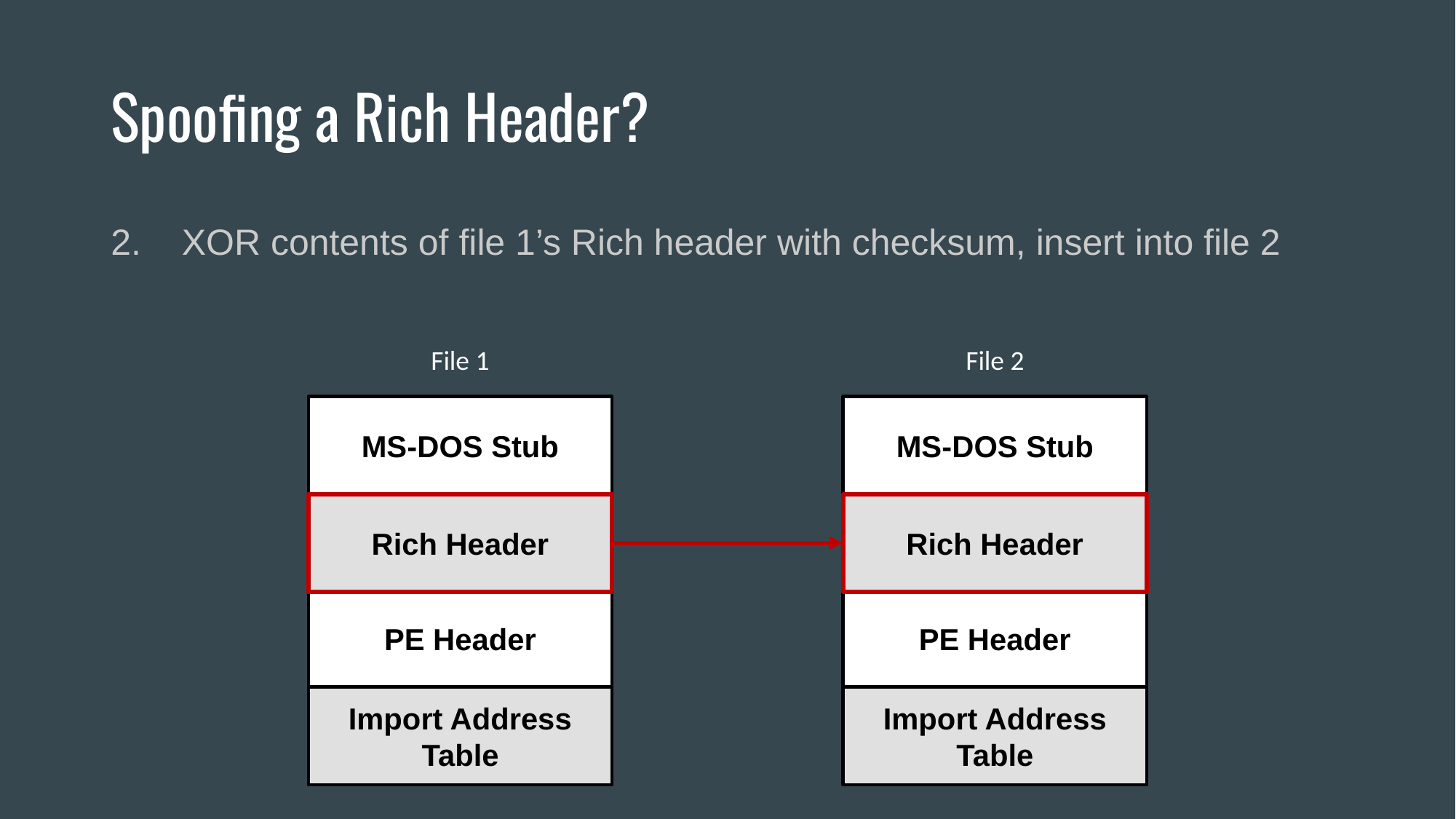

# Spoofing a Rich Header?
2.    XOR contents of file 1’s Rich header with checksum, insert into file 2
File 1
File 2
MS-DOS Stub
MS-DOS Stub
Rich Header
Rich Header
PE Header
PE Header
Import Address Table
Import Address Table